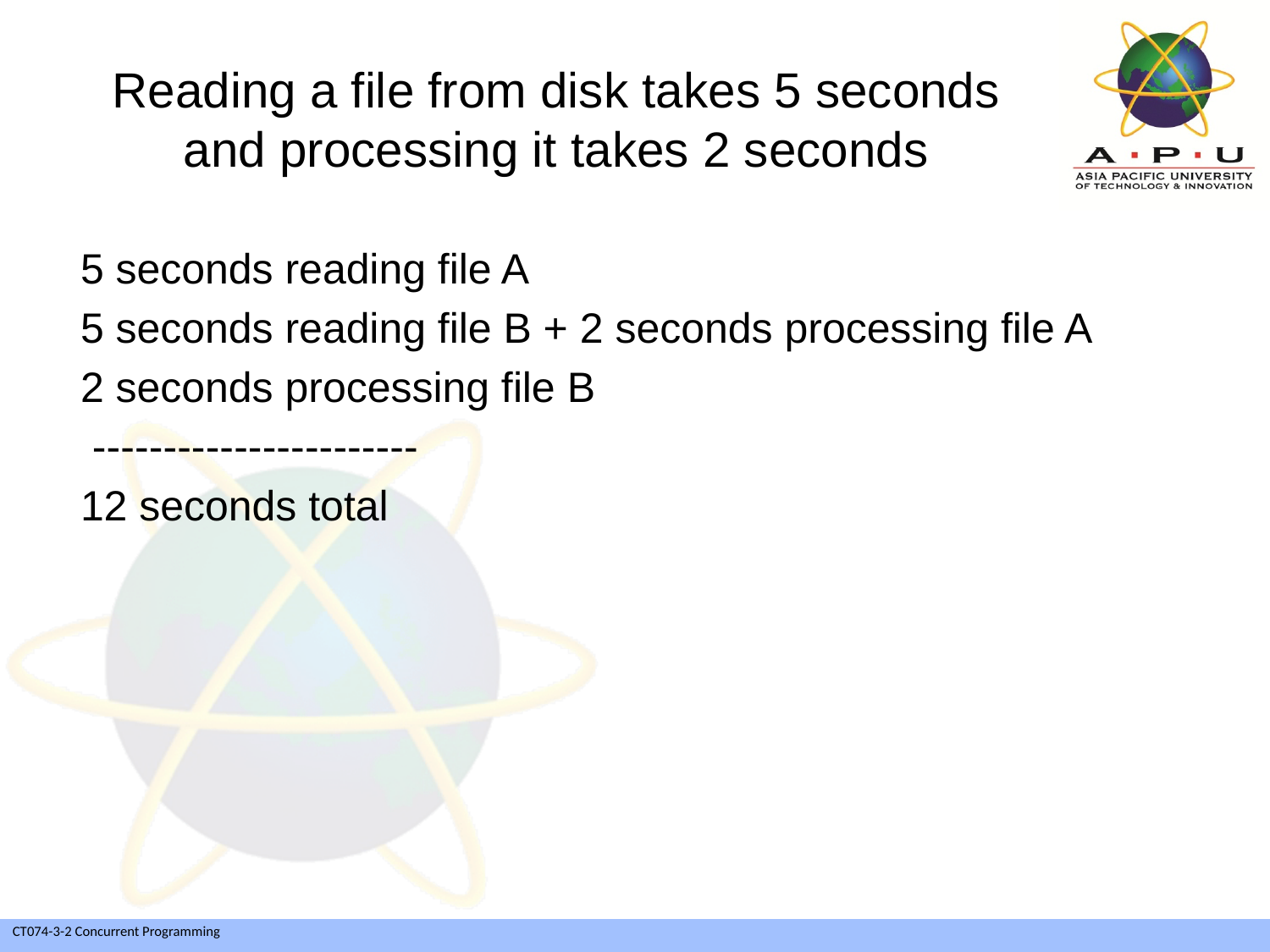

# Reading a file from disk takes 5 seconds and processing it takes 2 seconds
5 seconds reading file A
5 seconds reading file B + 2 seconds processing file A
2 seconds processing file B
 -----------------------
12 seconds total